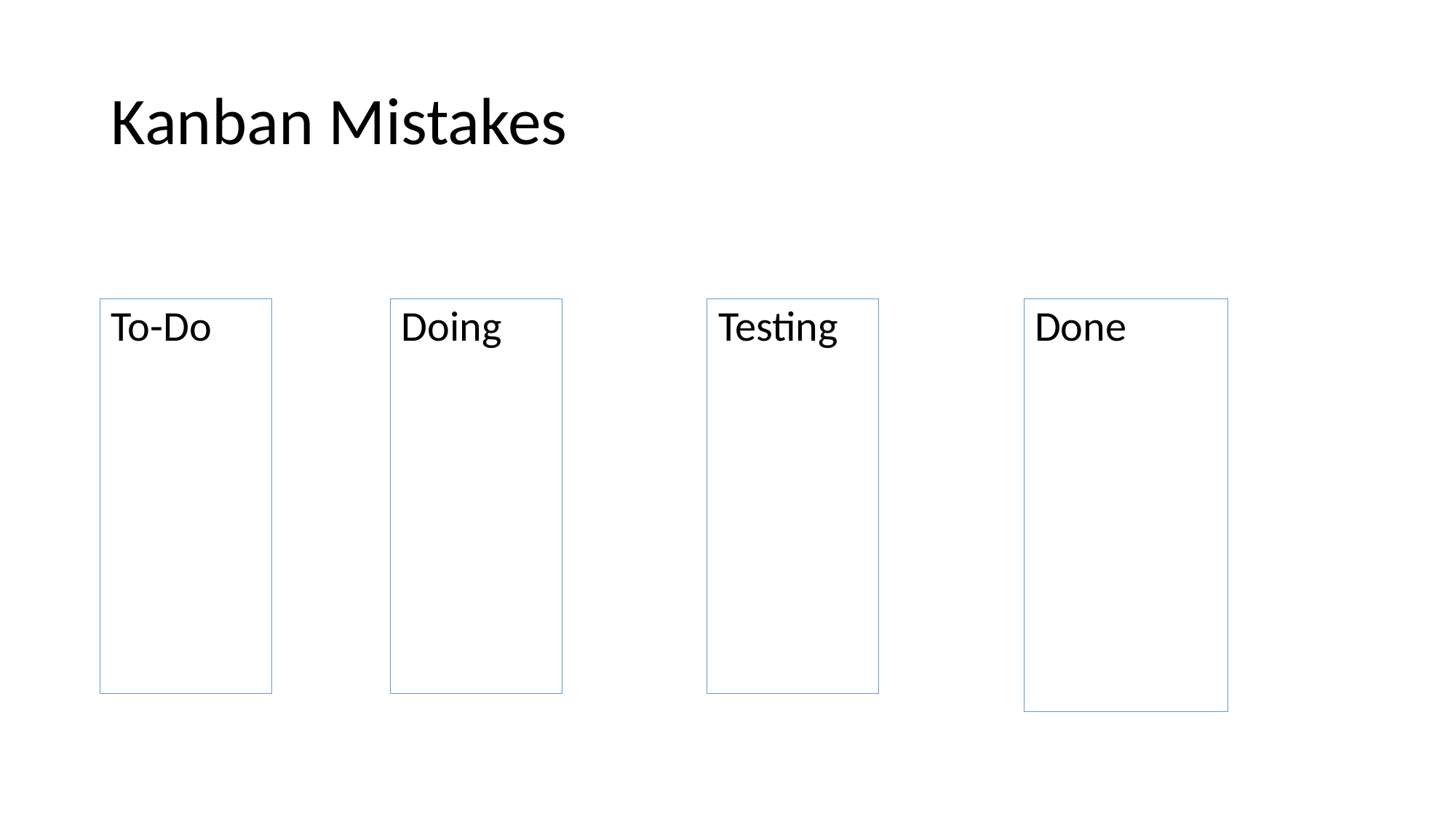

# Kanban Mistakes
To-Do
Doing
Testing
Done